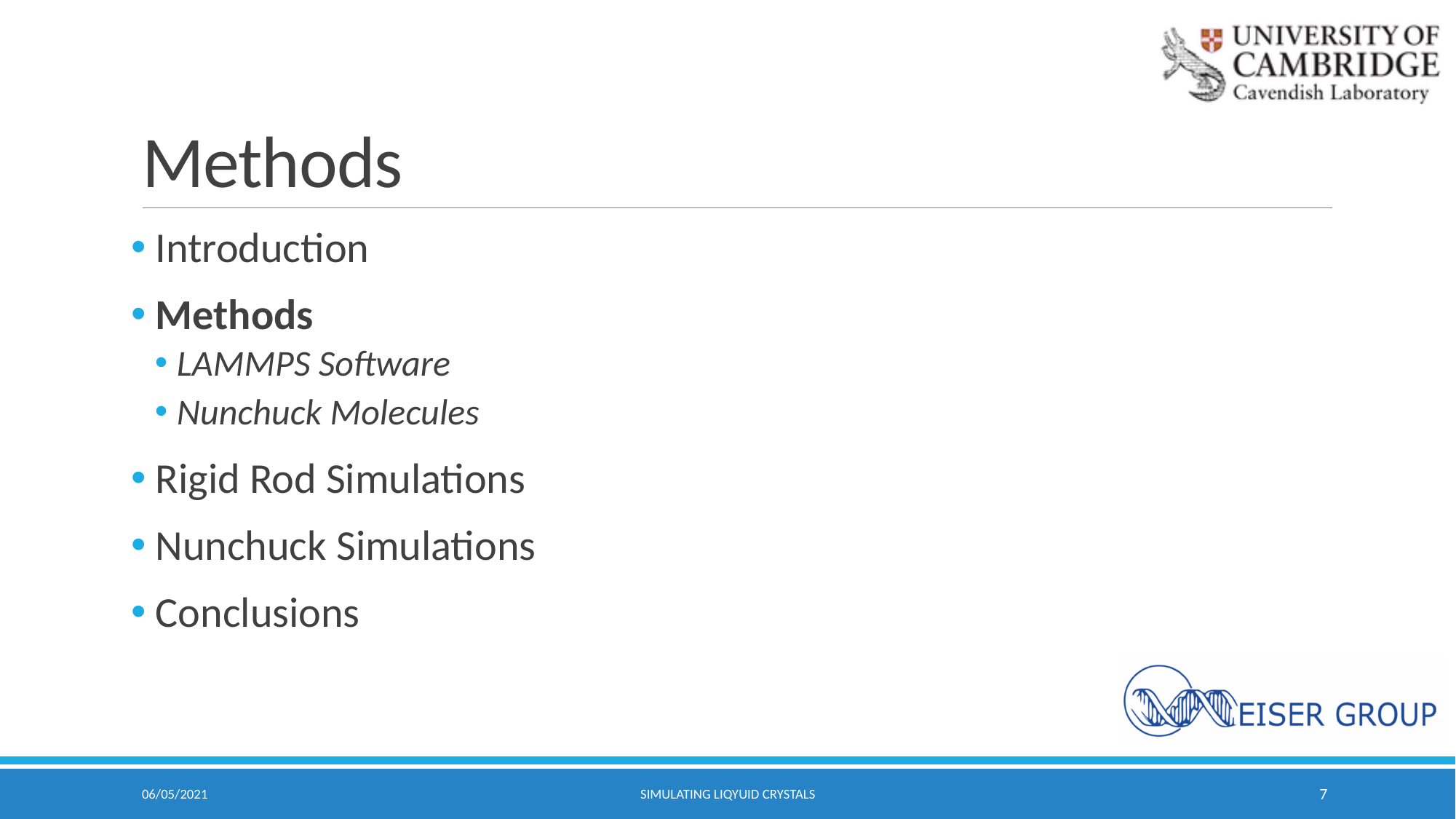

# Methods
 Introduction
 Methods
LAMMPS Software
Nunchuck Molecules
 Rigid Rod Simulations
 Nunchuck Simulations
 Conclusions

06/05/2021
Simulating Liqyuid Crystals
7